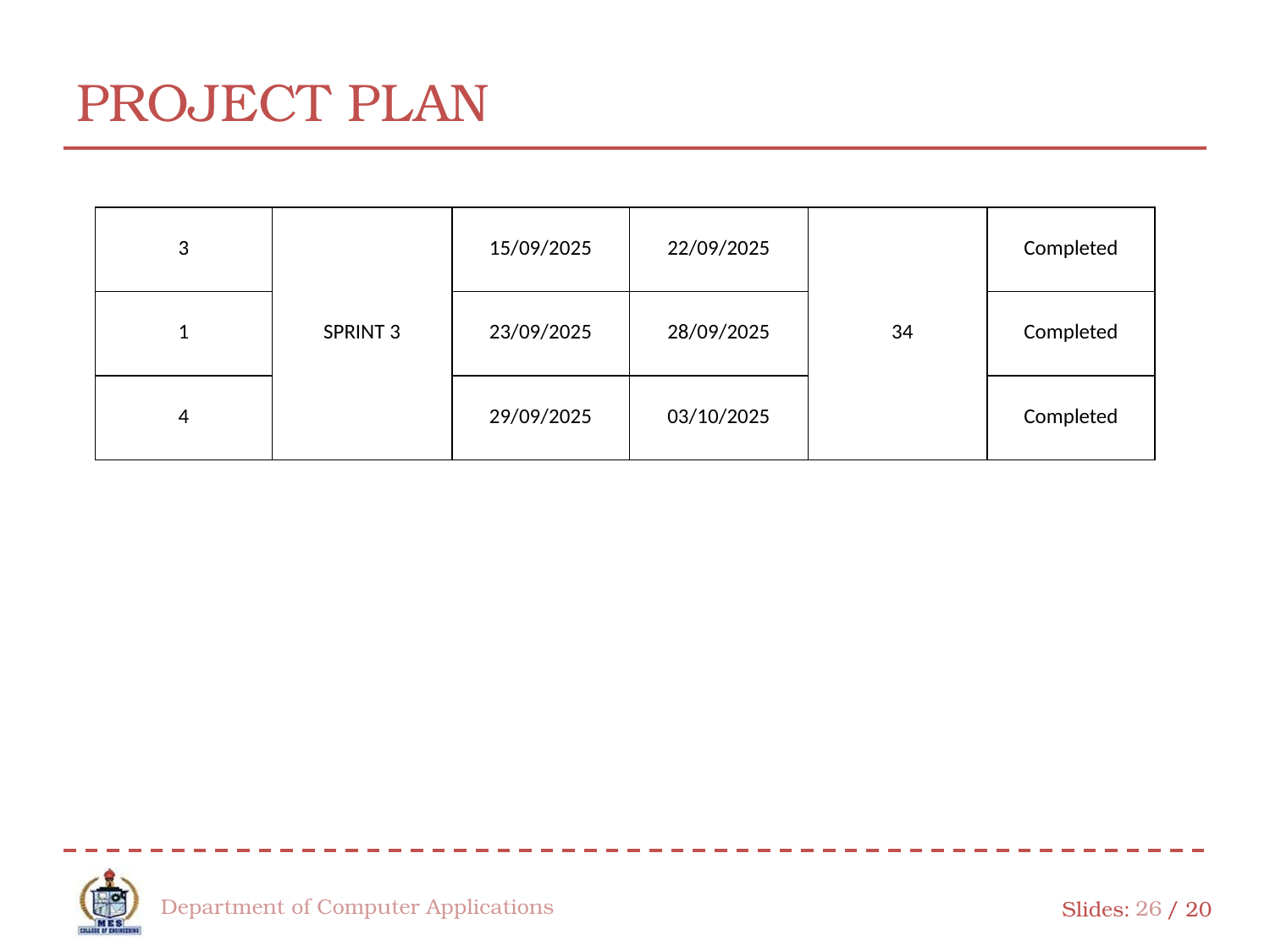

# PROJECT PLAN

| 3 | SPRINT 3 | 15/09/2025 | 22/09/2025 | 34 | Completed |
| --- | --- | --- | --- | --- | --- |
| 1 |  | 23/09/2025 | 28/09/2025 |  | Completed |
| 4 |  | 29/09/2025 | 03/10/2025 |  | Completed |
Department of Computer Applications
26